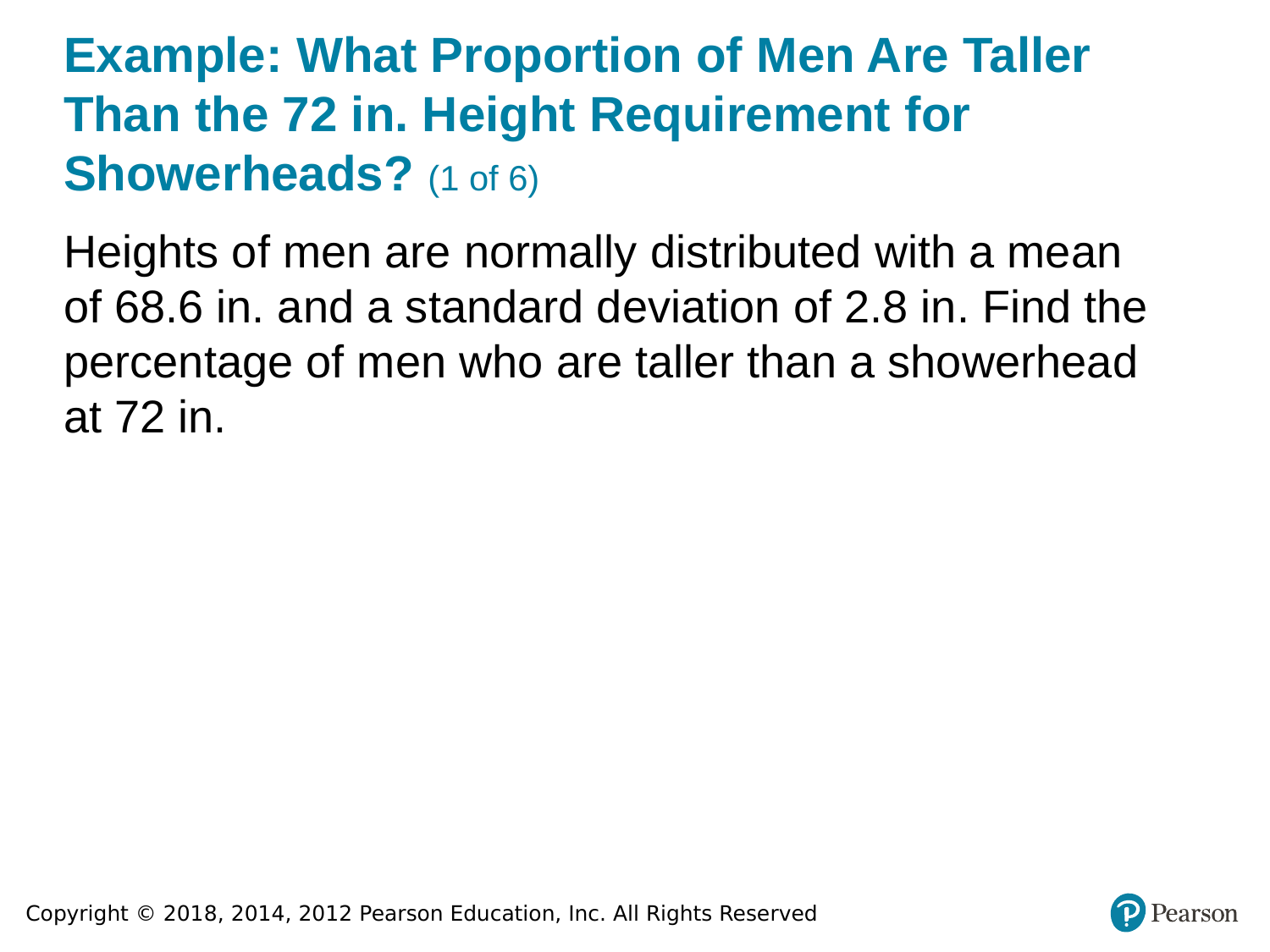

# Example: What Proportion of Men Are Taller Than the 72 in. Height Requirement for Showerheads? (1 of 6)
Heights of men are normally distributed with a mean of 68.6 in. and a standard deviation of 2.8 in. Find the percentage of men who are taller than a showerhead at 72 in.